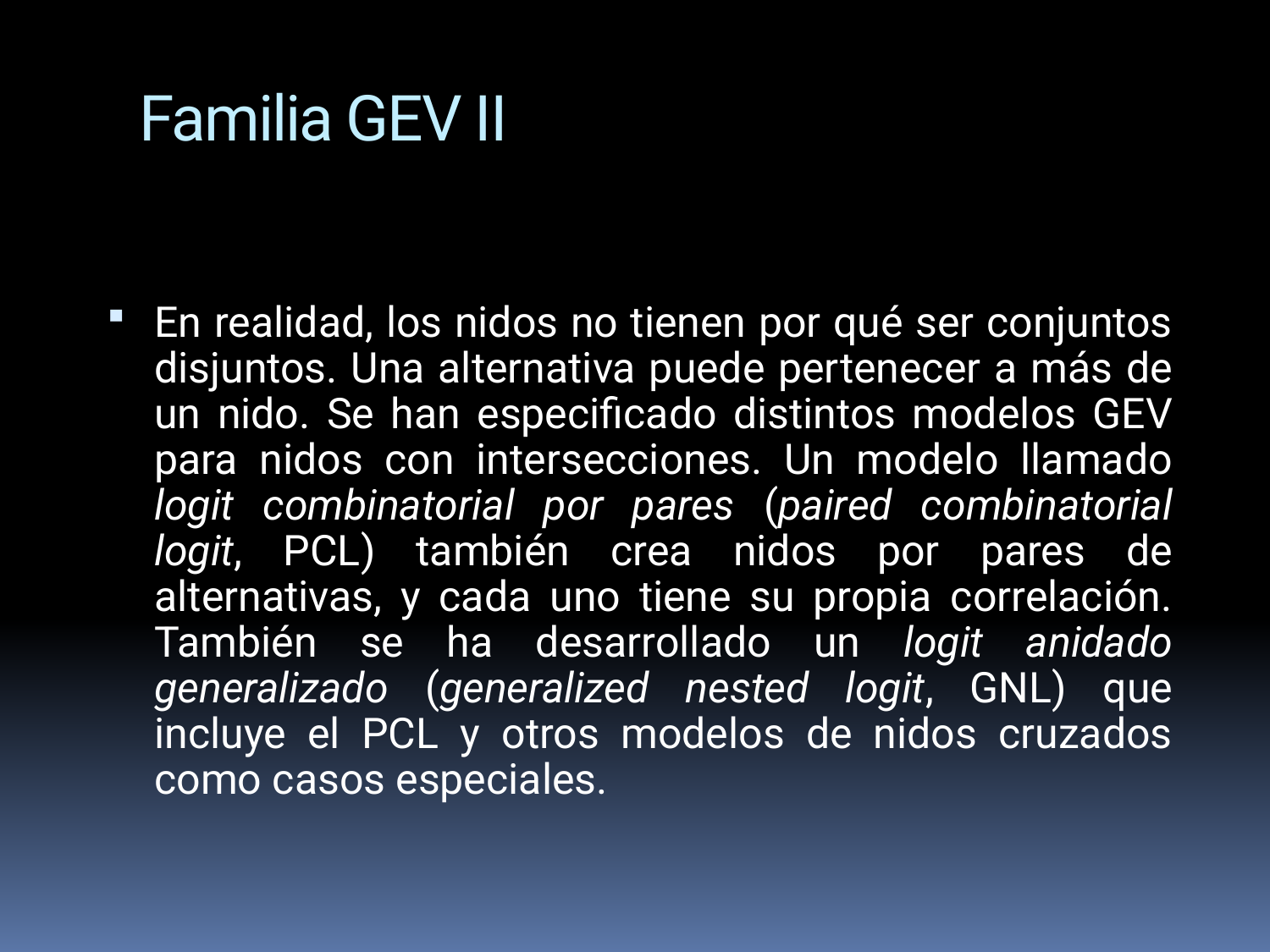

Familia GEV II

En realidad, los nidos no tienen por qué ser conjuntos disjuntos. Una alternativa puede pertenecer a más de un nido. Se han especificado distintos modelos GEV para nidos con intersecciones. Un modelo llamado logit combinatorial por pares (paired combinatorial logit, PCL) también crea nidos por pares de alternativas, y cada uno tiene su propia correlación. También se ha desarrollado un logit anidado generalizado (generalized nested logit, GNL) que incluye el PCL y otros modelos de nidos cruzados como casos especiales.